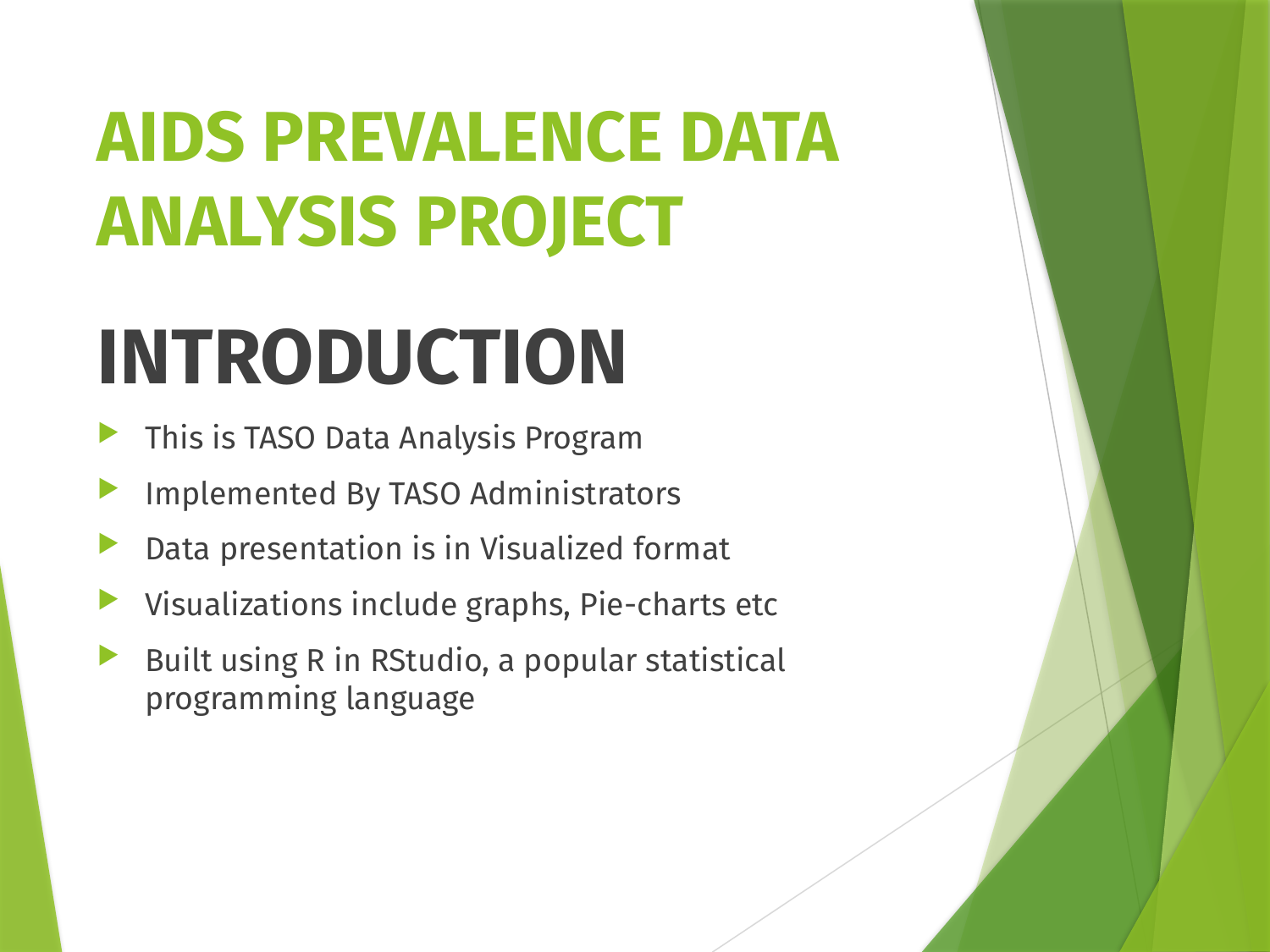

# AIDS PREVALENCE DATA ANALYSIS PROJECT
INTRODUCTION
This is TASO Data Analysis Program
Implemented By TASO Administrators
Data presentation is in Visualized format
Visualizations include graphs, Pie-charts etc
Built using R in RStudio, a popular statistical programming language